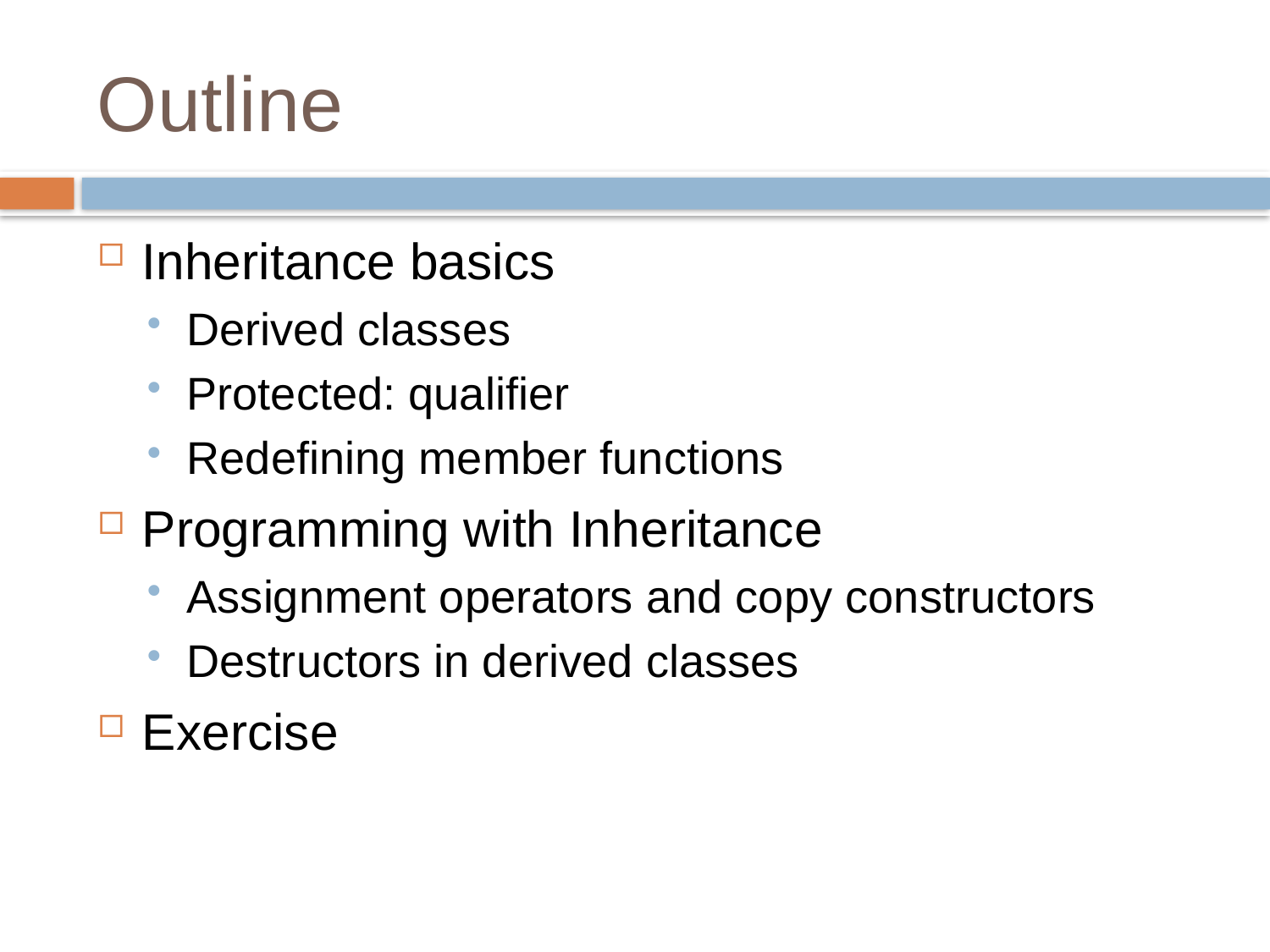

# Outline
Inheritance basics
Derived classes
Protected: qualifier
Redefining member functions
Programming with Inheritance
Assignment operators and copy constructors
Destructors in derived classes
Exercise